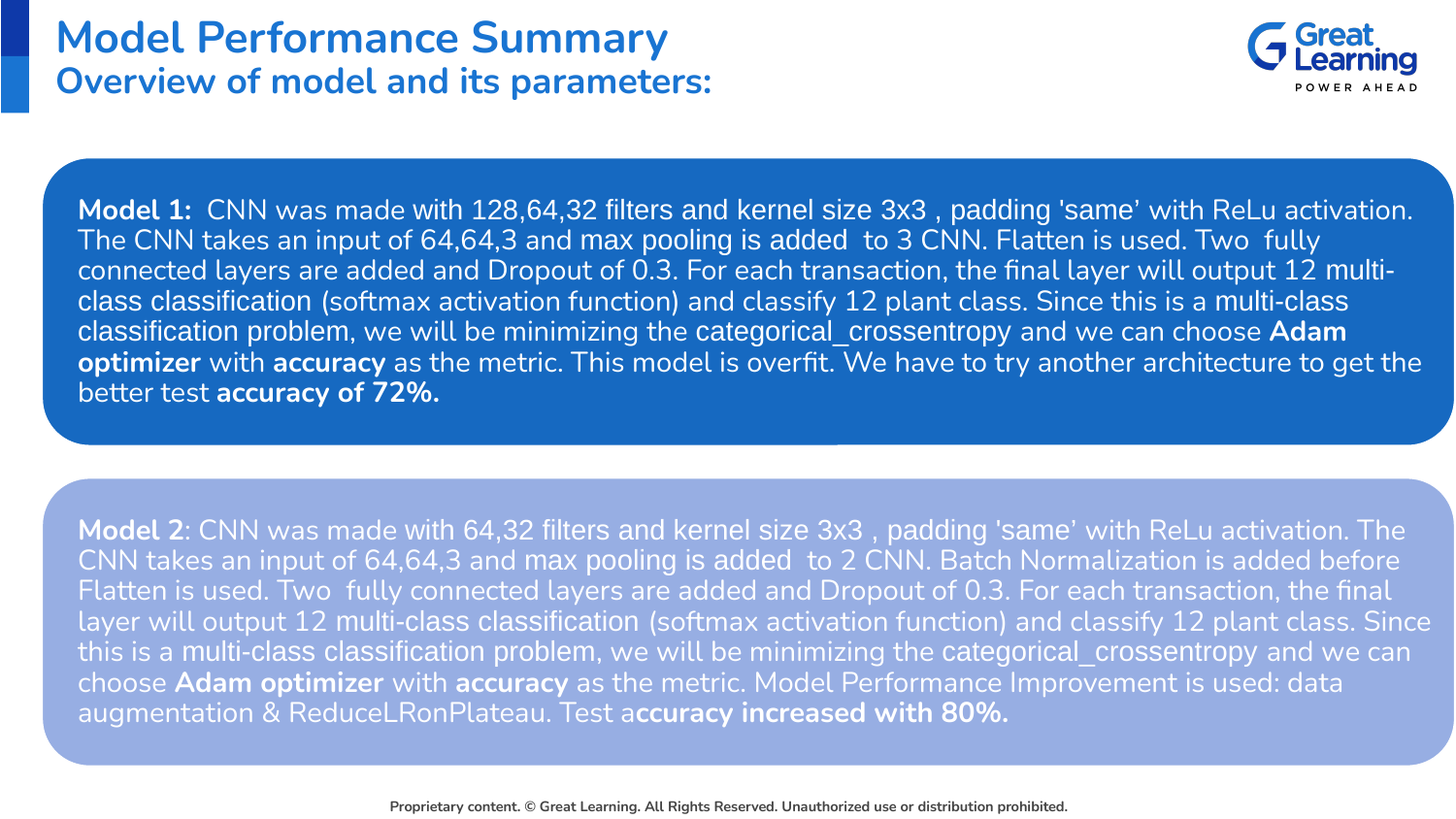

# Model Performance Summary
Overview of model and its parameters:
Model 1:  CNN was made with 128,64,32 filters and kernel size 3x3 , padding 'same’ with ReLu activation. The CNN takes an input of 64,64,3 and max pooling is added  to 3 CNN. Flatten is used. Two  fully connected layers are added and Dropout of 0.3. For each transaction, the final layer will output 12 multi-class classification (softmax activation function) and classify 12 plant class. Since this is a multi-class classification problem, we will be minimizing the categorical_crossentropy and we can choose Adam optimizer with accuracy as the metric. This model is overfit. We have to try another architecture to get the better test accuracy of 72%.
Model 2: CNN was made with 64,32 filters and kernel size 3x3 , padding 'same’ with ReLu activation. The CNN takes an input of 64,64,3 and max pooling is added  to 2 CNN. Batch Normalization is added before Flatten is used. Two  fully connected layers are added and Dropout of 0.3. For each transaction, the final layer will output 12 multi-class classification (softmax activation function) and classify 12 plant class. Since this is a multi-class classification problem, we will be minimizing the categorical_crossentropy and we can choose Adam optimizer with accuracy as the metric. Model Performance Improvement is used: data augmentation & ReduceLRonPlateau. Test accuracy increased with 80%.